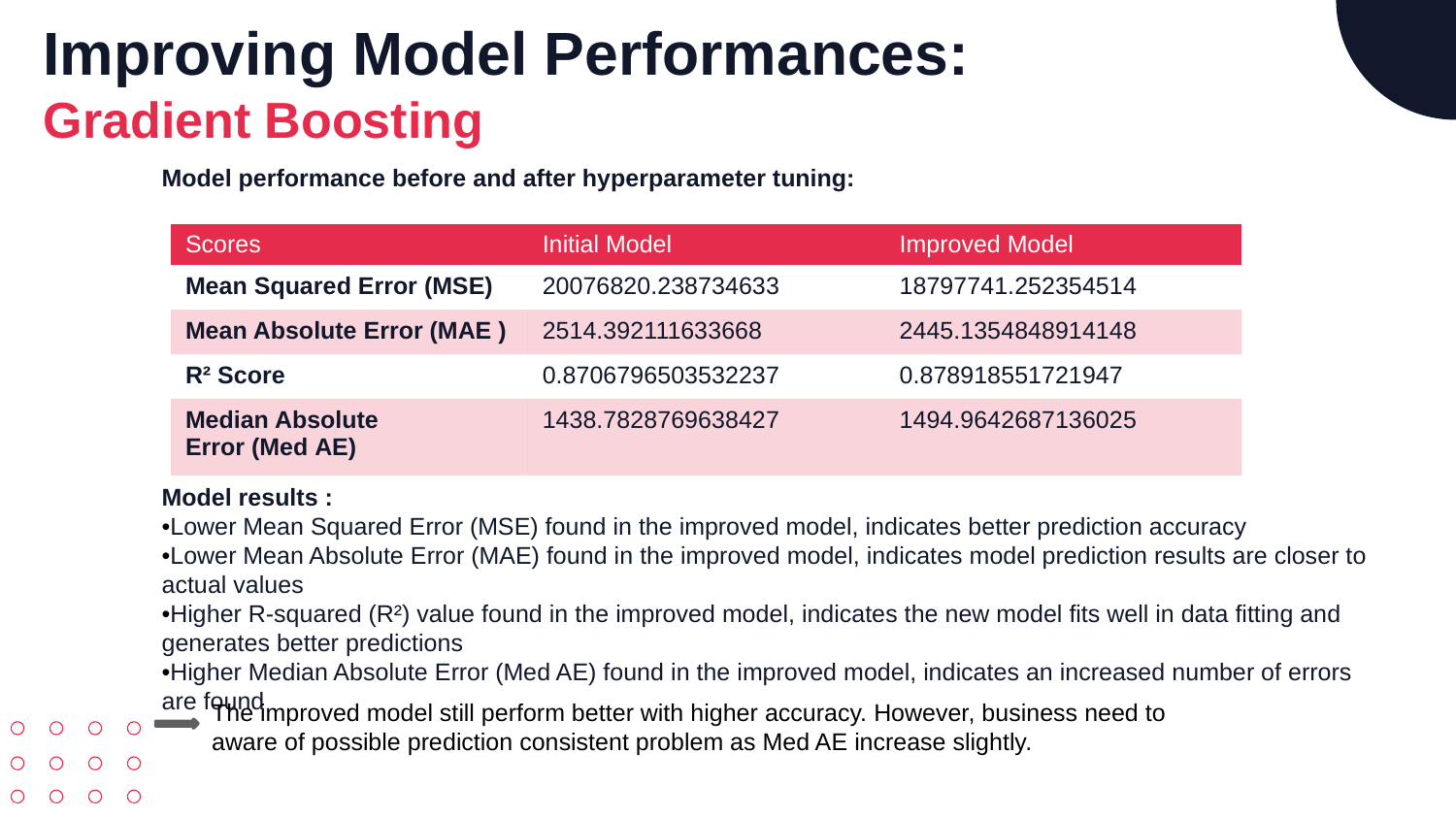

# Improving Model Performances: Gradient Boosting
Model performance before and after hyperparameter tuning:

Model results :
•Lower Mean Squared Error (MSE) found in the improved model, indicates better prediction accuracy
•Lower Mean Absolute Error (MAE) found in the improved model, indicates model prediction results are closer to actual values
•Higher R-squared (R²) value found in the improved model, indicates the new model fits well in data fitting and generates better predictions
•Higher Median Absolute Error (Med AE) found in the improved model, indicates an increased number of errors are found

| Scores | Initial Model | Improved Model |
| --- | --- | --- |
| Mean Squared Error (MSE) | 20076820.238734633 | 18797741.252354514 |
| Mean Absolute Error (MAE ) | 2514.392111633668 | 2445.1354848914148 |
| R² Score | 0.8706796503532237 | 0.878918551721947 |
| Median Absolute Error (Med AE) | 1438.7828769638427 | 1494.9642687136025 |
The improved model still perform better with higher accuracy. However, business need to aware of possible prediction consistent problem as Med AE increase slightly.